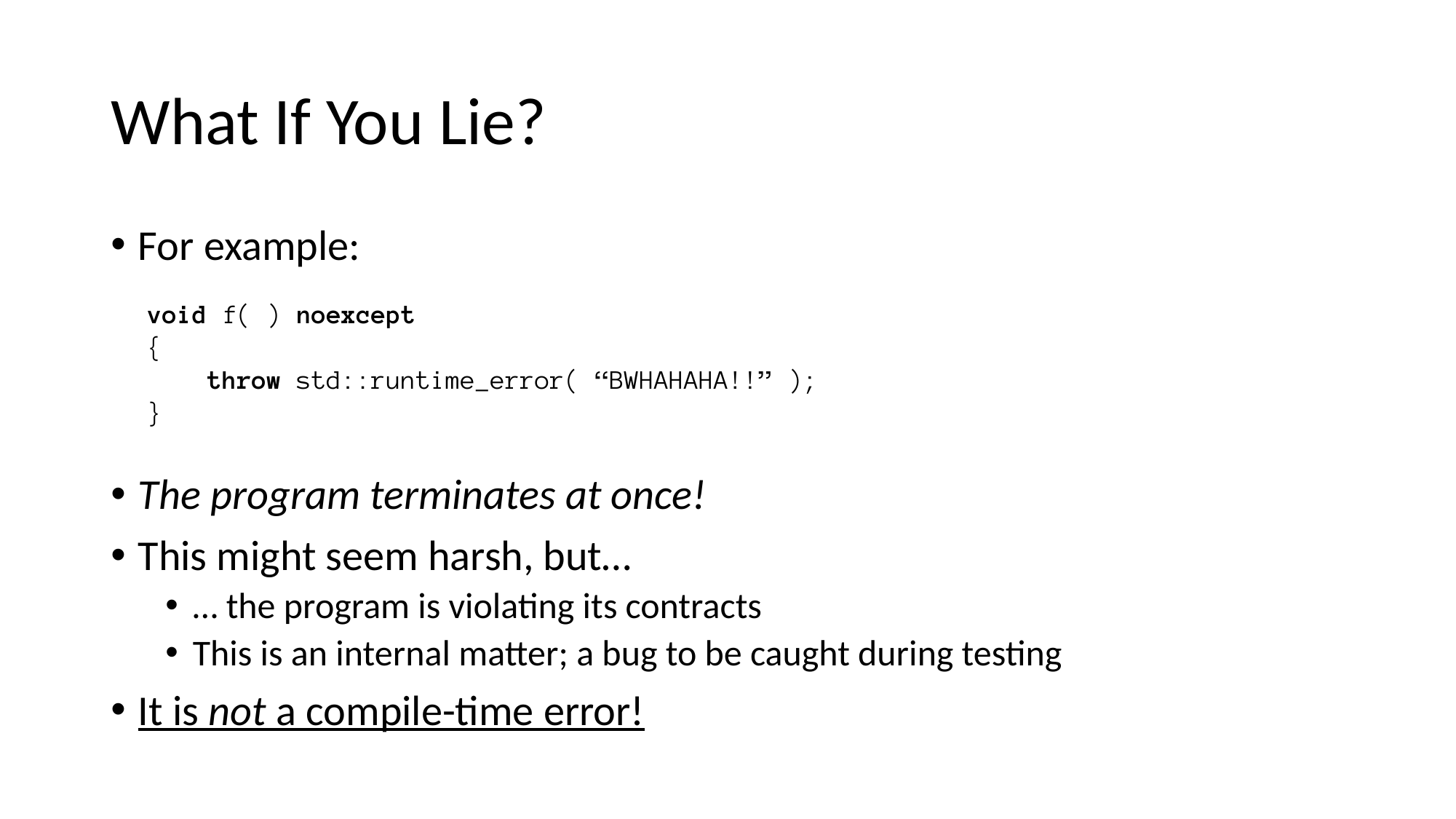

# What If You Lie?
For example:
The program terminates at once!
This might seem harsh, but…
… the program is violating its contracts
This is an internal matter; a bug to be caught during testing
It is not a compile-time error!
void f( ) noexcept
{
    throw std::runtime_error( “BWHAHAHA!!” );
}